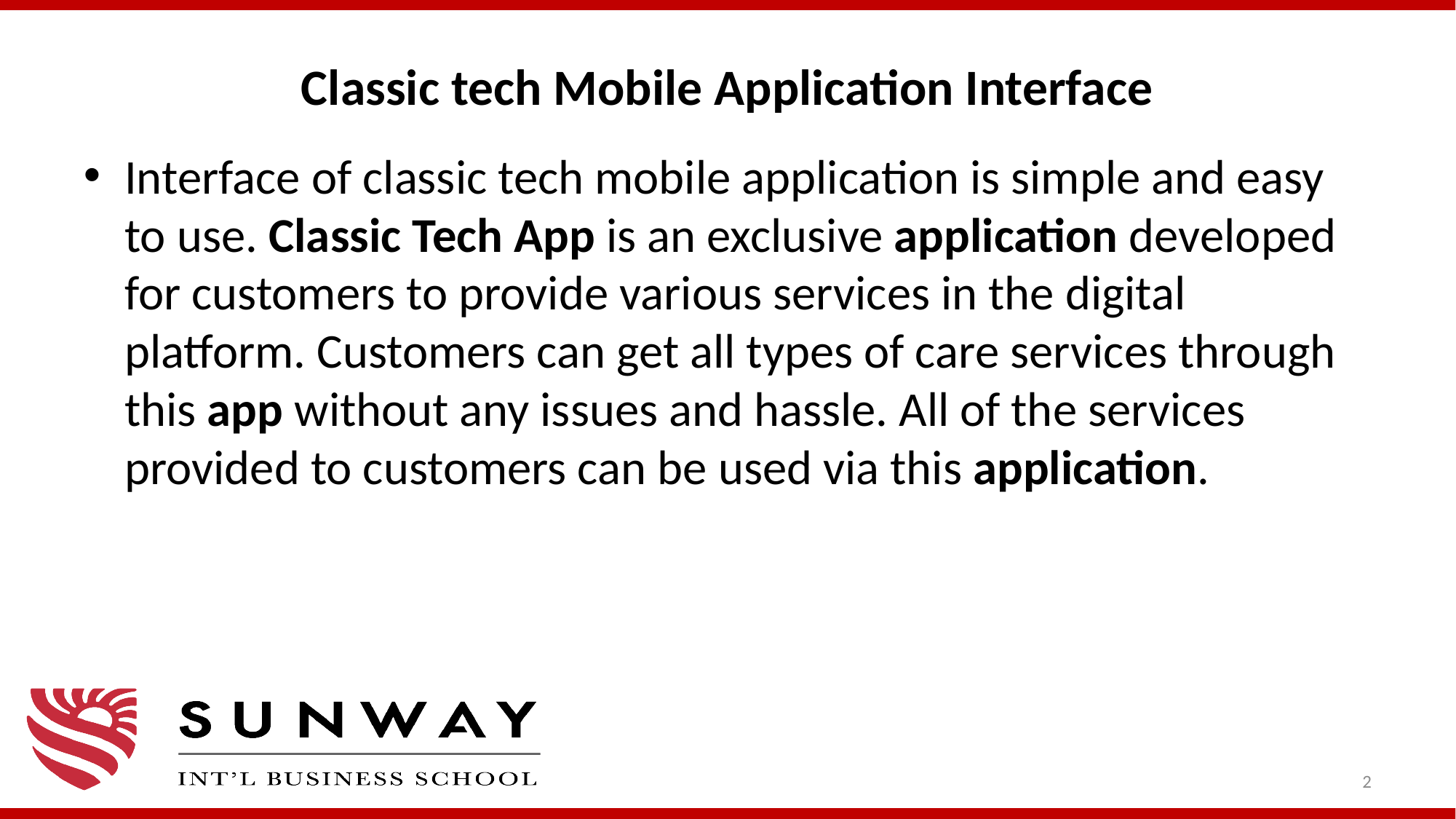

# Classic tech Mobile Application Interface
Interface of classic tech mobile application is simple and easy to use. Classic Tech App is an exclusive application developed for customers to provide various services in the digital platform. Customers can get all types of care services through this app without any issues and hassle. All of the services provided to customers can be used via this application.

2